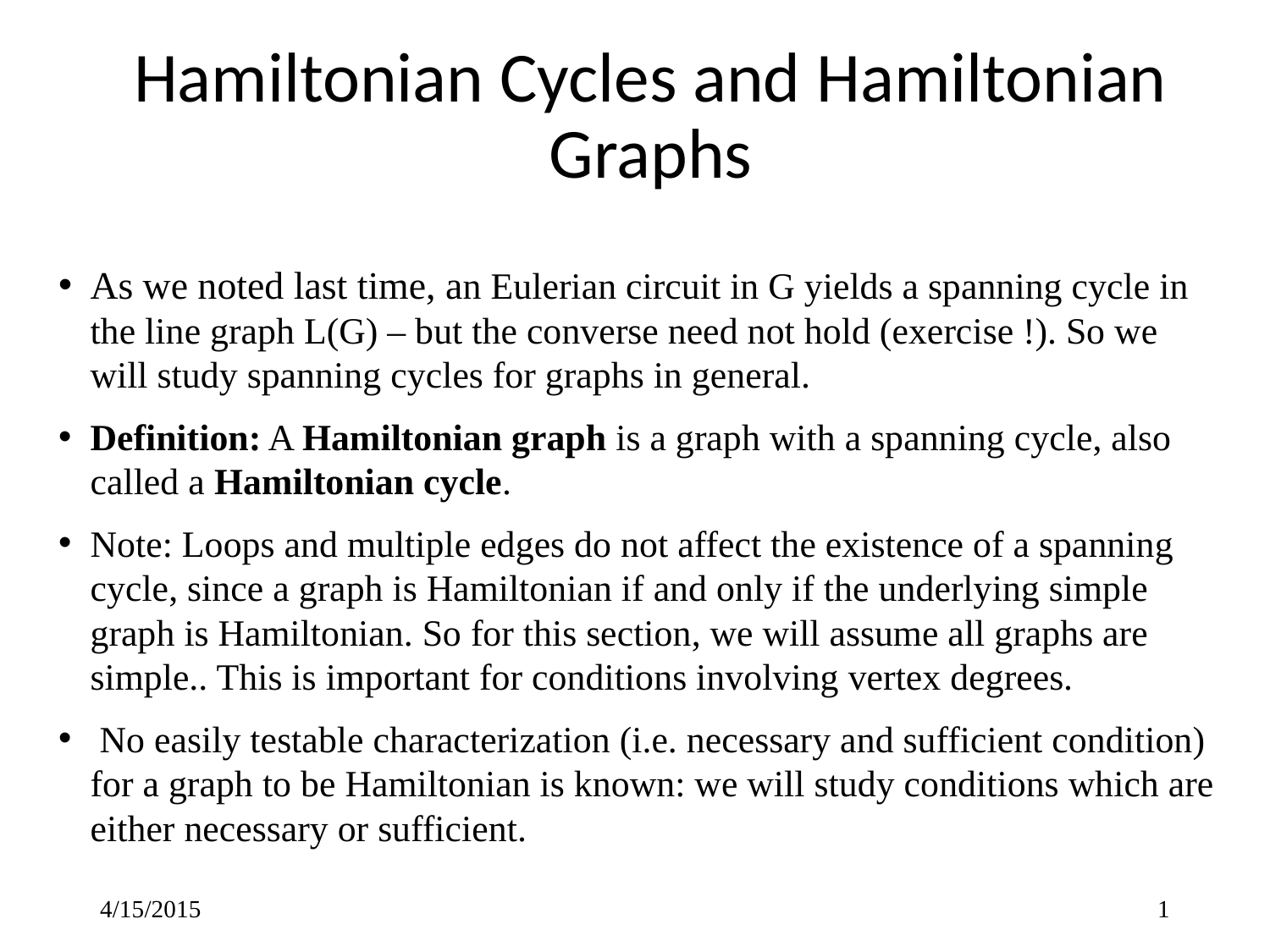

# Hamiltonian Cycles and Hamiltonian Graphs

As we noted last time, an Eulerian circuit in G yields a spanning cycle in the line graph L(G) – but the converse need not hold (exercise !). So we will study spanning cycles for graphs in general.
Definition: A Hamiltonian graph is a graph with a spanning cycle, also called a Hamiltonian cycle.
Note: Loops and multiple edges do not affect the existence of a spanning cycle, since a graph is Hamiltonian if and only if the underlying simple graph is Hamiltonian. So for this section, we will assume all graphs are simple.. This is important for conditions involving vertex degrees.
 No easily testable characterization (i.e. necessary and sufficient condition) for a graph to be Hamiltonian is known: we will study conditions which are either necessary or sufficient.
4/15/2015
1